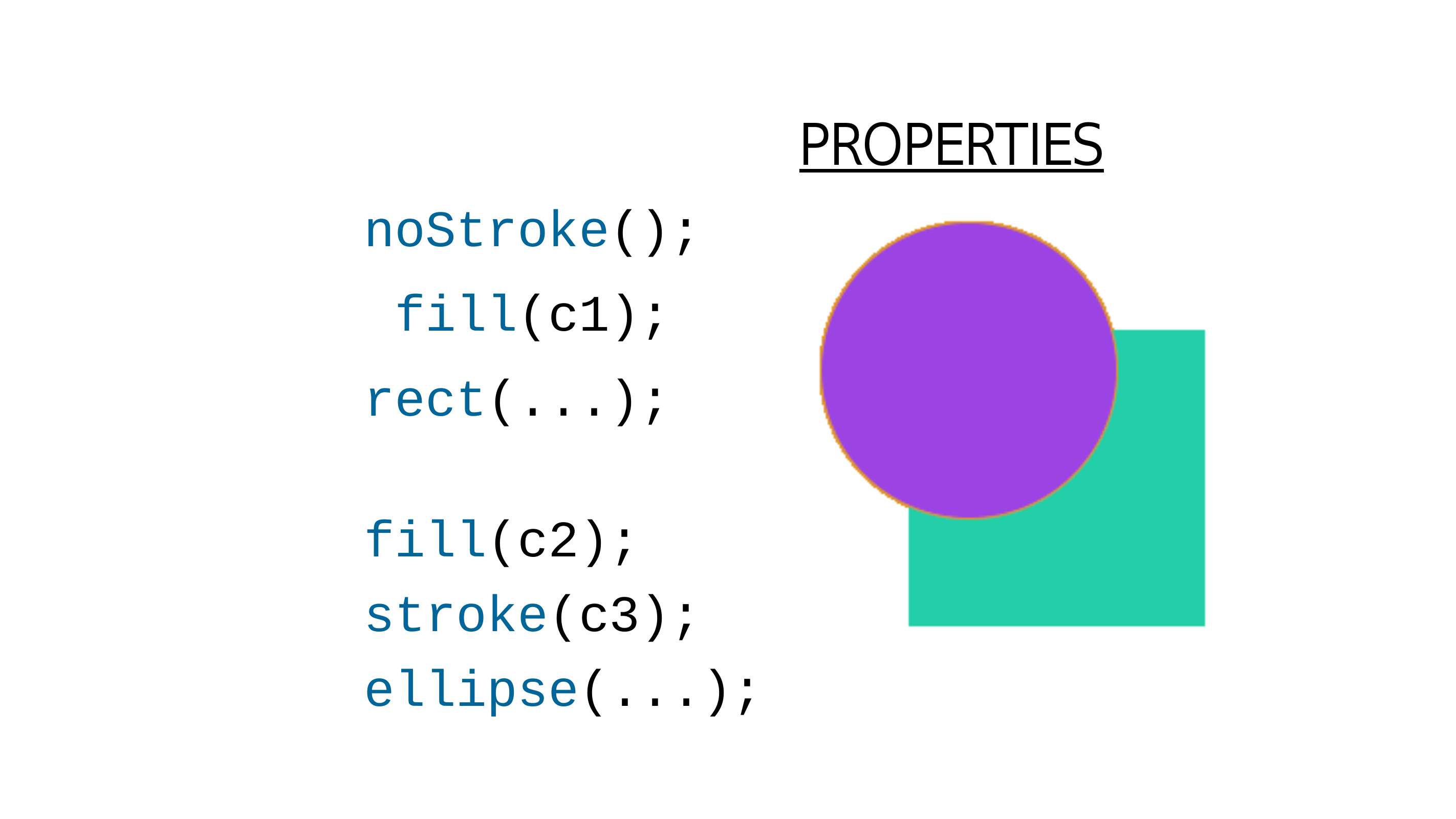

properties
noStroke();  fill(c1);  rect(...);

fill(c2);  stroke(c3);  ellipse(...);